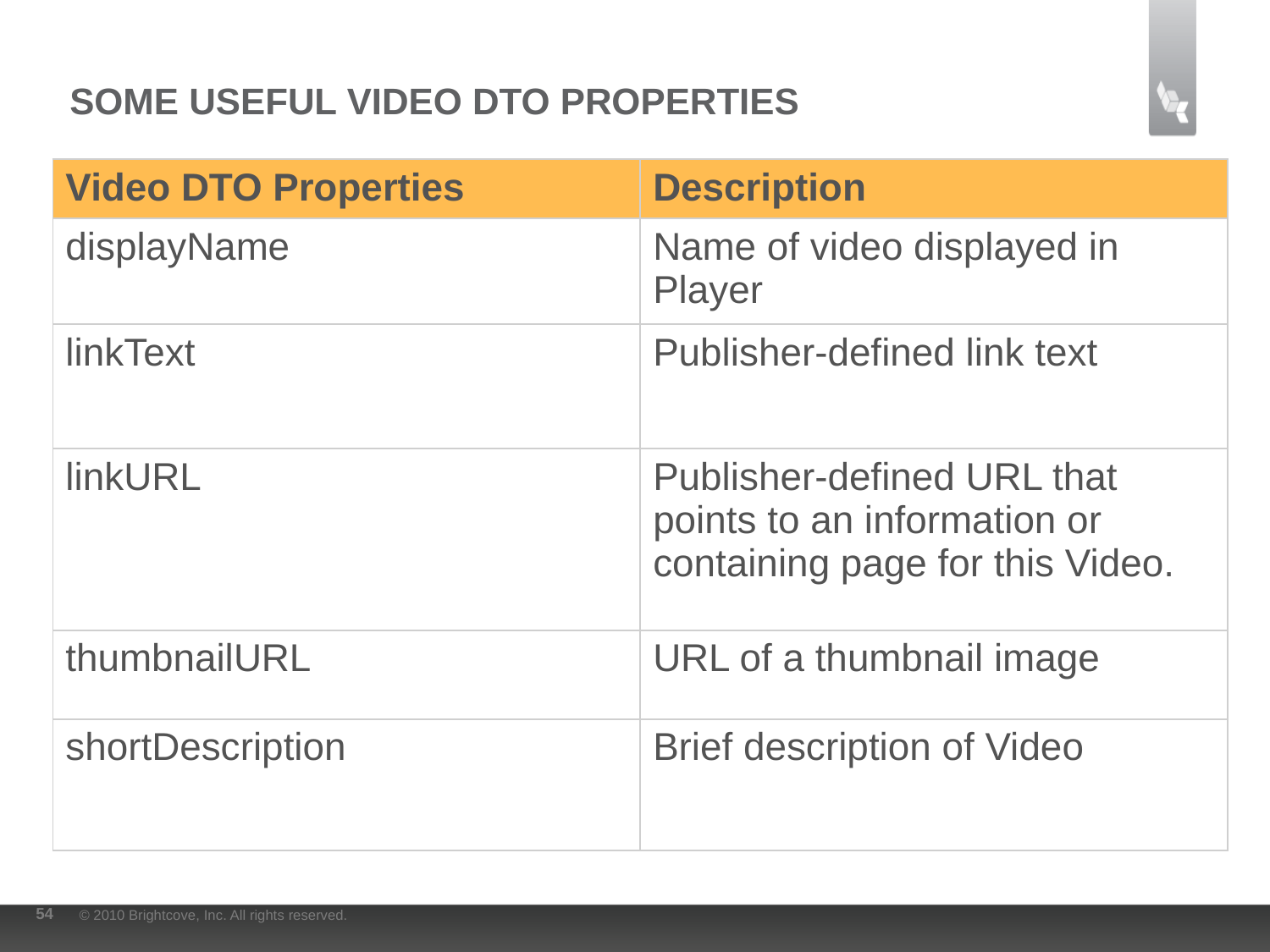

# Some Useful Video DTO Properties
| Video DTO Properties | Description |
| --- | --- |
| displayName | Name of video displayed in Player |
| linkText | Publisher-defined link text |
| linkURL | Publisher-defined URL that points to an information or containing page for this Video. |
| thumbnailURL | URL of a thumbnail image |
| shortDescription | Brief description of Video |
54
© 2010 Brightcove, Inc. All rights reserved.